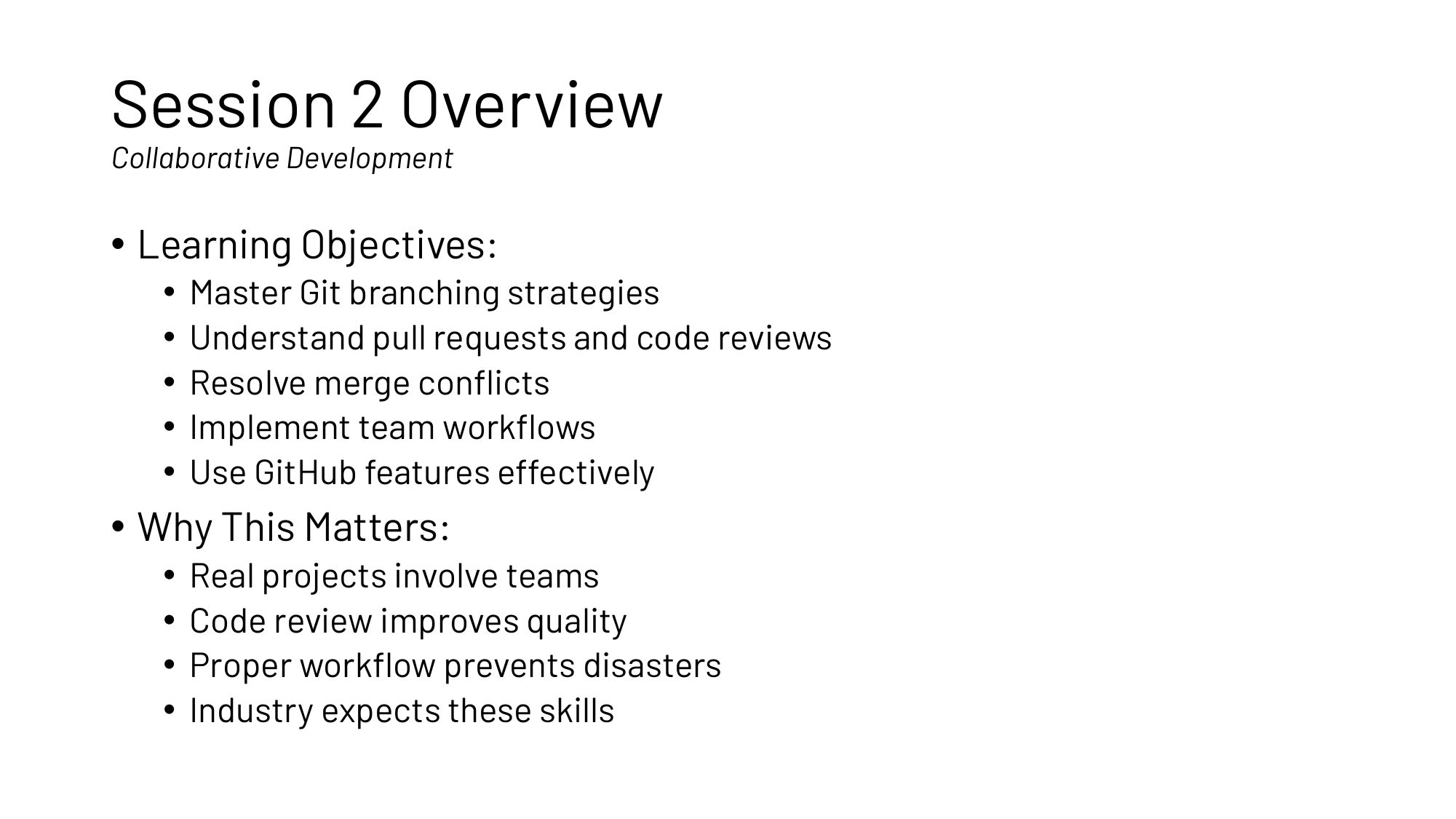

# Session 2 Overview Collaborative Development
Learning Objectives:
Master Git branching strategies
Understand pull requests and code reviews
Resolve merge conflicts
Implement team workflows
Use GitHub features effectively
Why This Matters:
Real projects involve teams
Code review improves quality
Proper workflow prevents disasters
Industry expects these skills